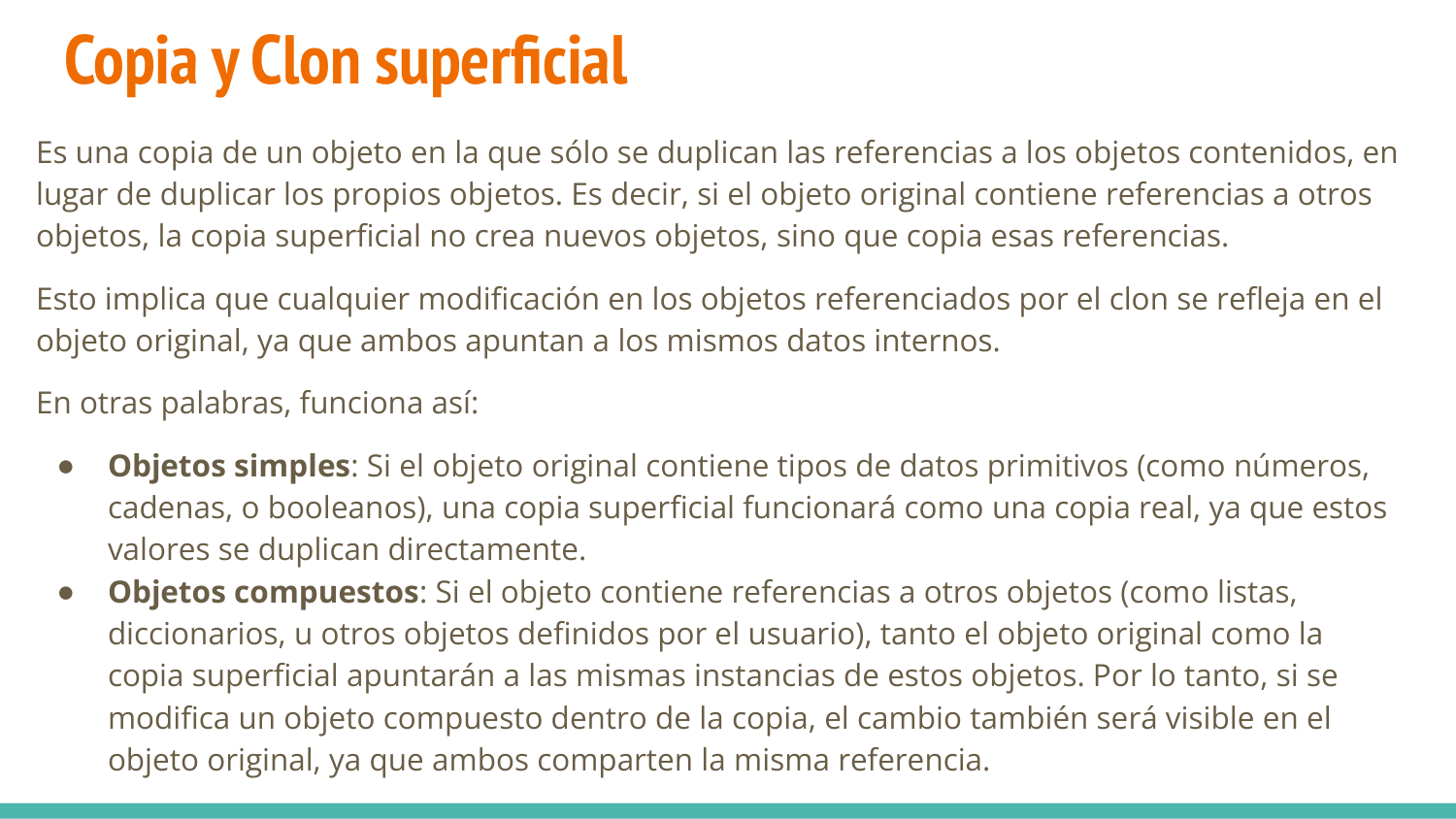

# Copia y Clon superficial
Es una copia de un objeto en la que sólo se duplican las referencias a los objetos contenidos, en lugar de duplicar los propios objetos. Es decir, si el objeto original contiene referencias a otros objetos, la copia superficial no crea nuevos objetos, sino que copia esas referencias.
Esto implica que cualquier modificación en los objetos referenciados por el clon se refleja en el objeto original, ya que ambos apuntan a los mismos datos internos.
En otras palabras, funciona así:
Objetos simples: Si el objeto original contiene tipos de datos primitivos (como números, cadenas, o booleanos), una copia superficial funcionará como una copia real, ya que estos valores se duplican directamente.
Objetos compuestos: Si el objeto contiene referencias a otros objetos (como listas, diccionarios, u otros objetos definidos por el usuario), tanto el objeto original como la copia superficial apuntarán a las mismas instancias de estos objetos. Por lo tanto, si se modifica un objeto compuesto dentro de la copia, el cambio también será visible en el objeto original, ya que ambos comparten la misma referencia.